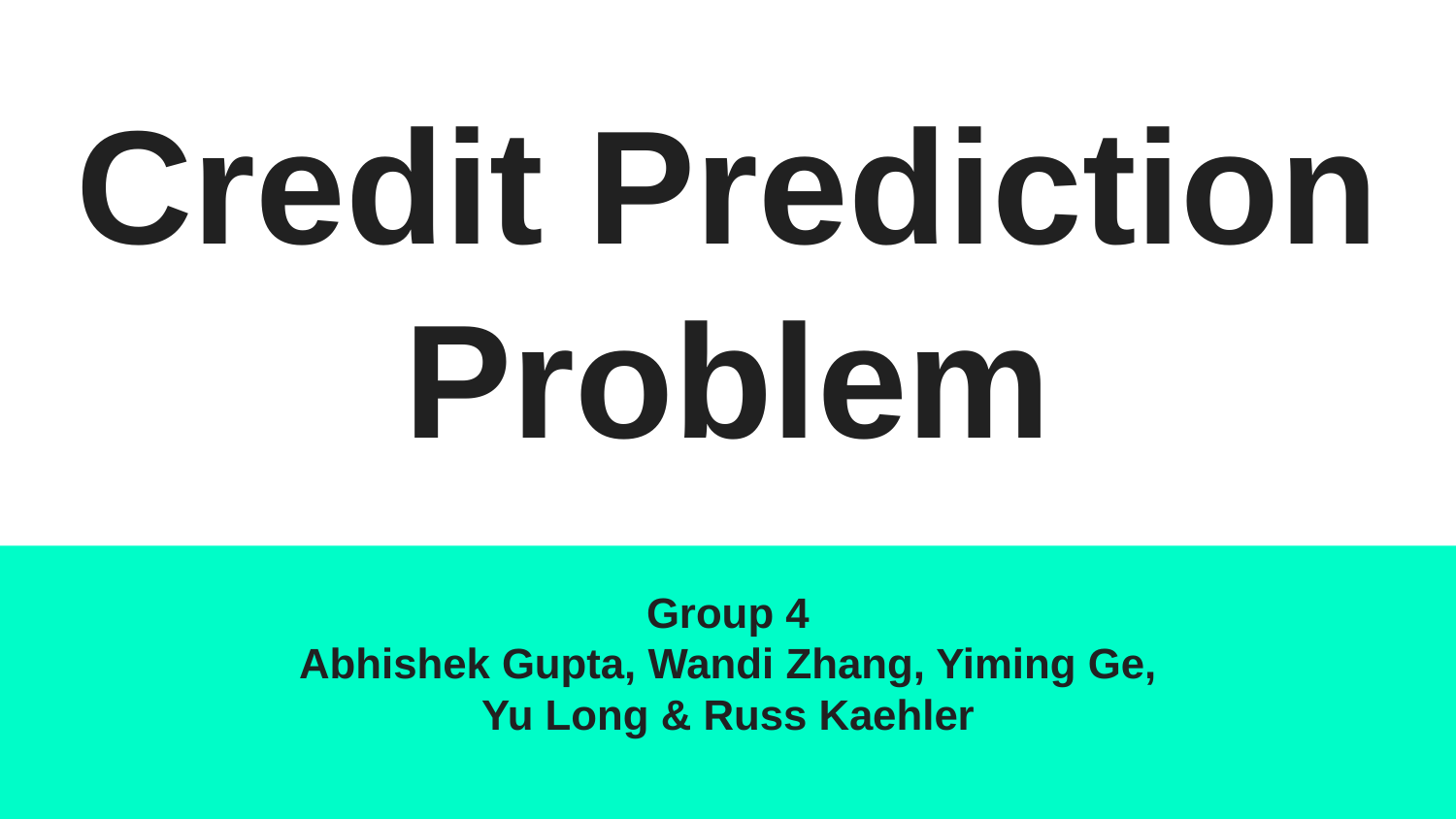

# Credit Prediction Problem
Group 4
Abhishek Gupta, Wandi Zhang, Yiming Ge,
Yu Long & Russ Kaehler